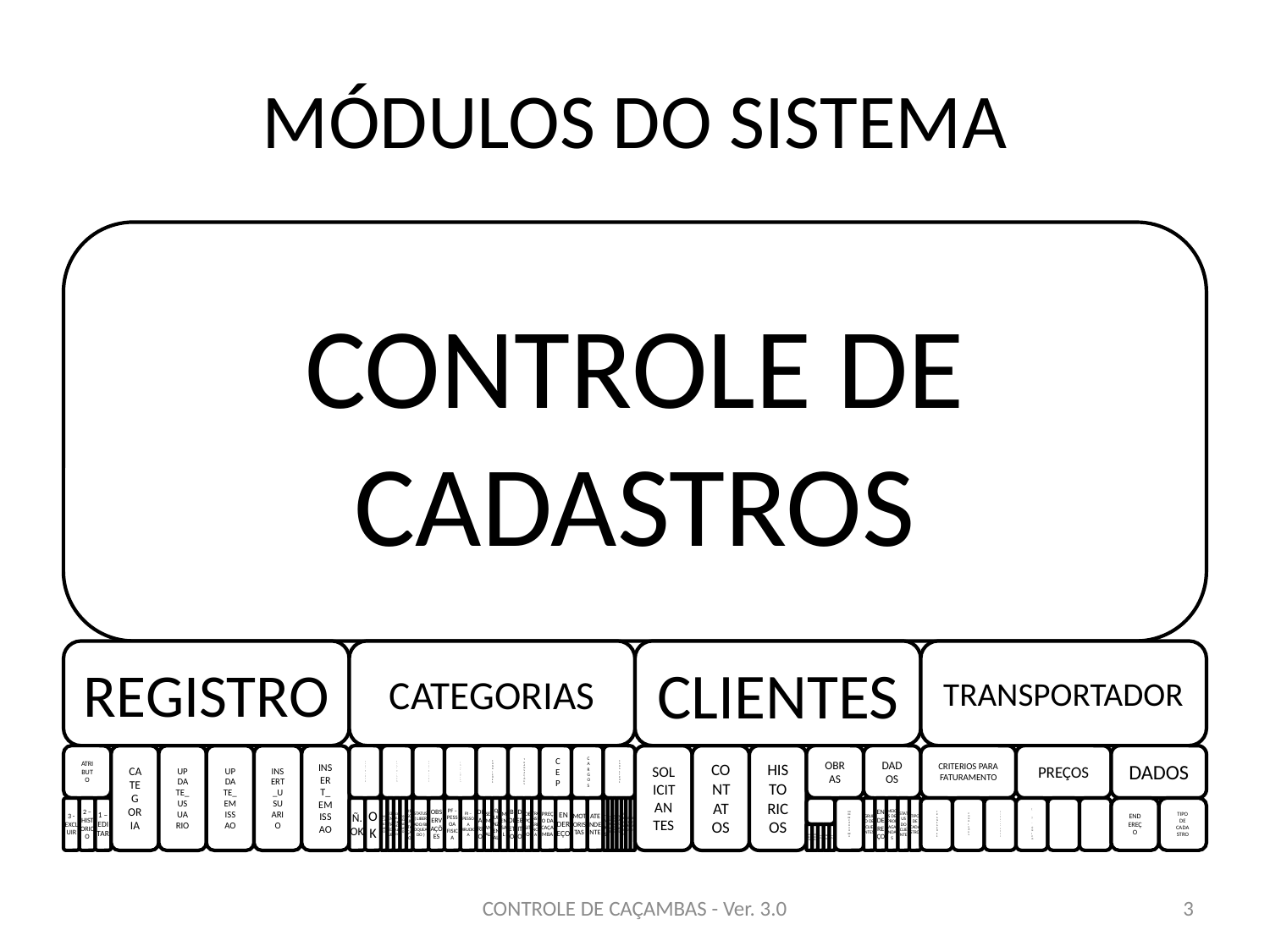

# MÓDULOS DO SISTEMA
CONTROLE DE CADASTROS
CATEGORIAS
CLIENTES
CRITÉRIOS DE COBRANÇA
CONDIÇÕES
TRANSAÇÕES
CRITERIOS PARA FATURAMENTO
OBRAS
DADOS
CONTATOS
HISTORICOS
CRITERIOS PARA FATURAMENTO
TRANSAÇÕES
CONDIÇÕES
CRITÉRIOS DE COBRANÇA
PREÇOS
[  ] - ÚNICO
DADOS
TIPO DE CADASTRO
ENDEREÇO
ENDEREÇO
CEP
ENDEREÇO
TIPO DE CADASTRO
REGISTRO
INSERT_USUARIO
ATRIBUTO
CATEGORIA
UPDATE_USUARIO
UPDATE_EMISSAO
INSERT_EMISSAO
CARGOS
CONDIÇÕES
TRANSAÇÕES
TIPO DE CADASTRO
PREÇOS
TRANSPORTADOR
SOLICITANTES
ENDEREÇO DA OBRA
OK
CADASTROS
CONTROLE DE CAÇAMBAS - Ver. 3.0
3